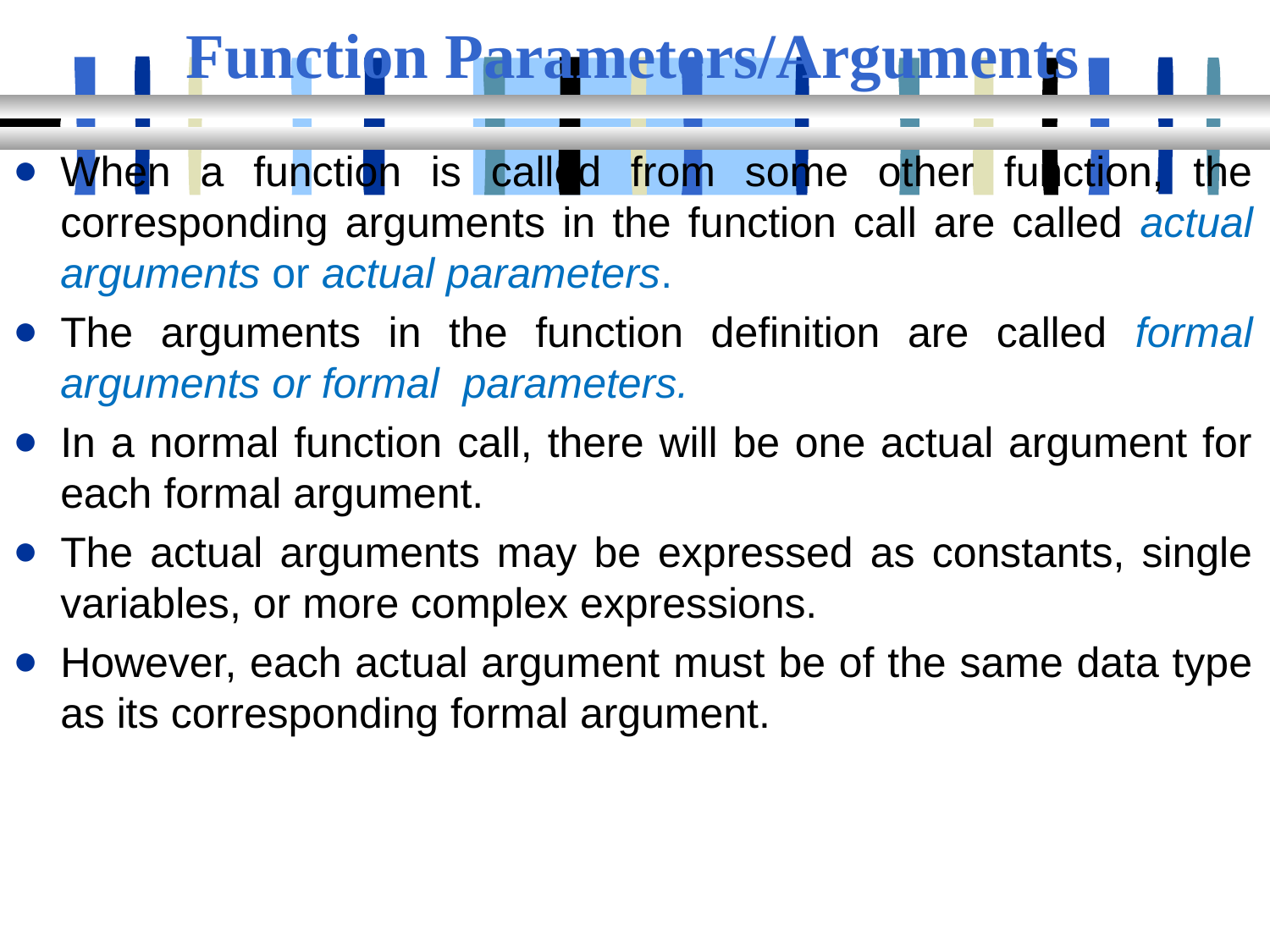

# Function Parameters/Arguments
When a function is called from some other function, the corresponding arguments in the function call are called actual arguments or actual parameters.
The arguments in the function definition are called formal arguments or formal  parameters.
In a normal function call, there will be one actual argument for each formal argument.
The actual arguments may be expressed as constants, single variables, or more complex expressions.
However, each actual argument must be of the same data type as its corresponding formal argument.